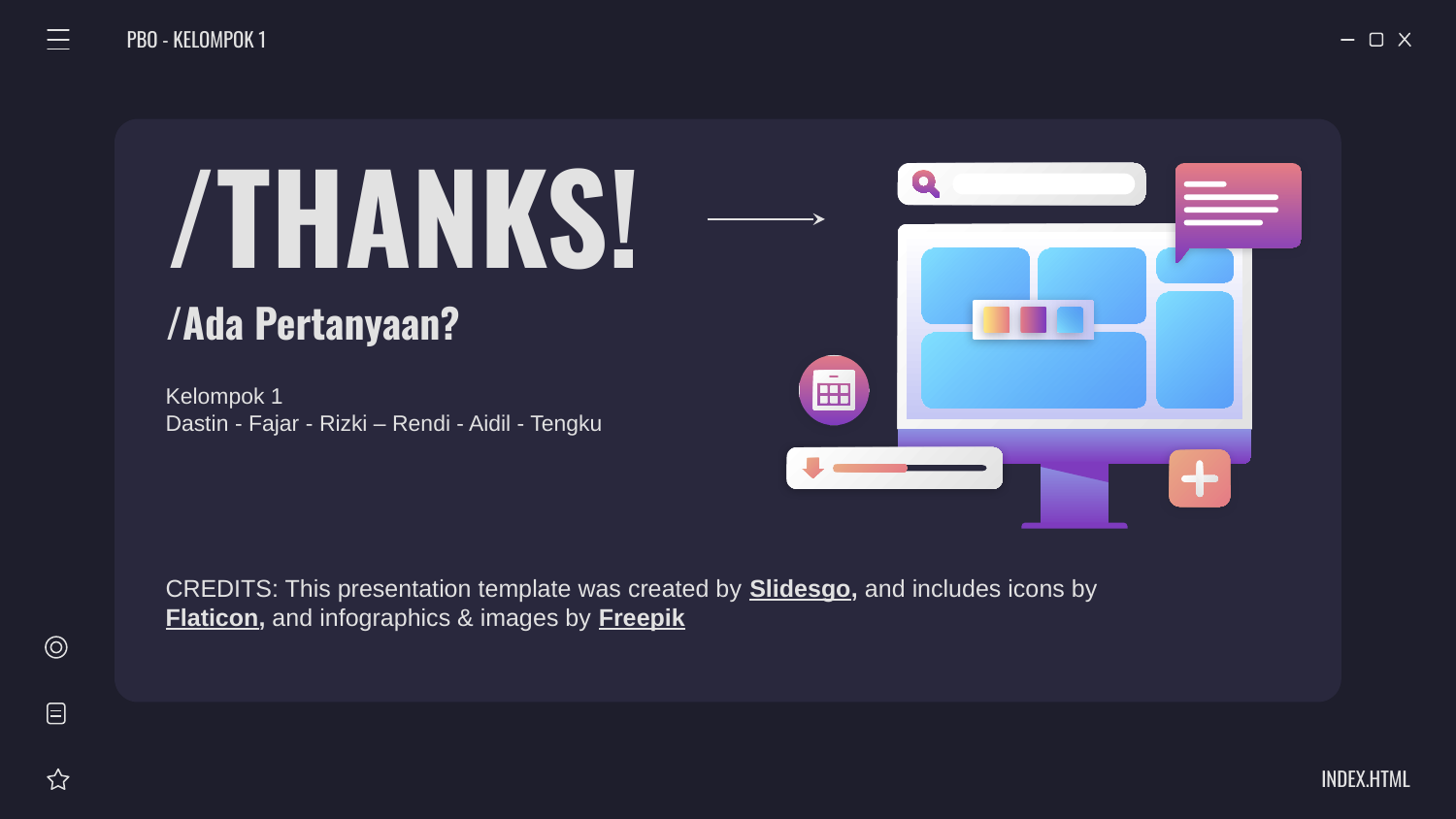

PBO - KELOMPOK 1

# /THANKS!

/Ada Pertanyaan?

Kelompok 1
Dastin - Fajar - Rizki – Rendi - Aidil - Tengku

INDEX.HTML